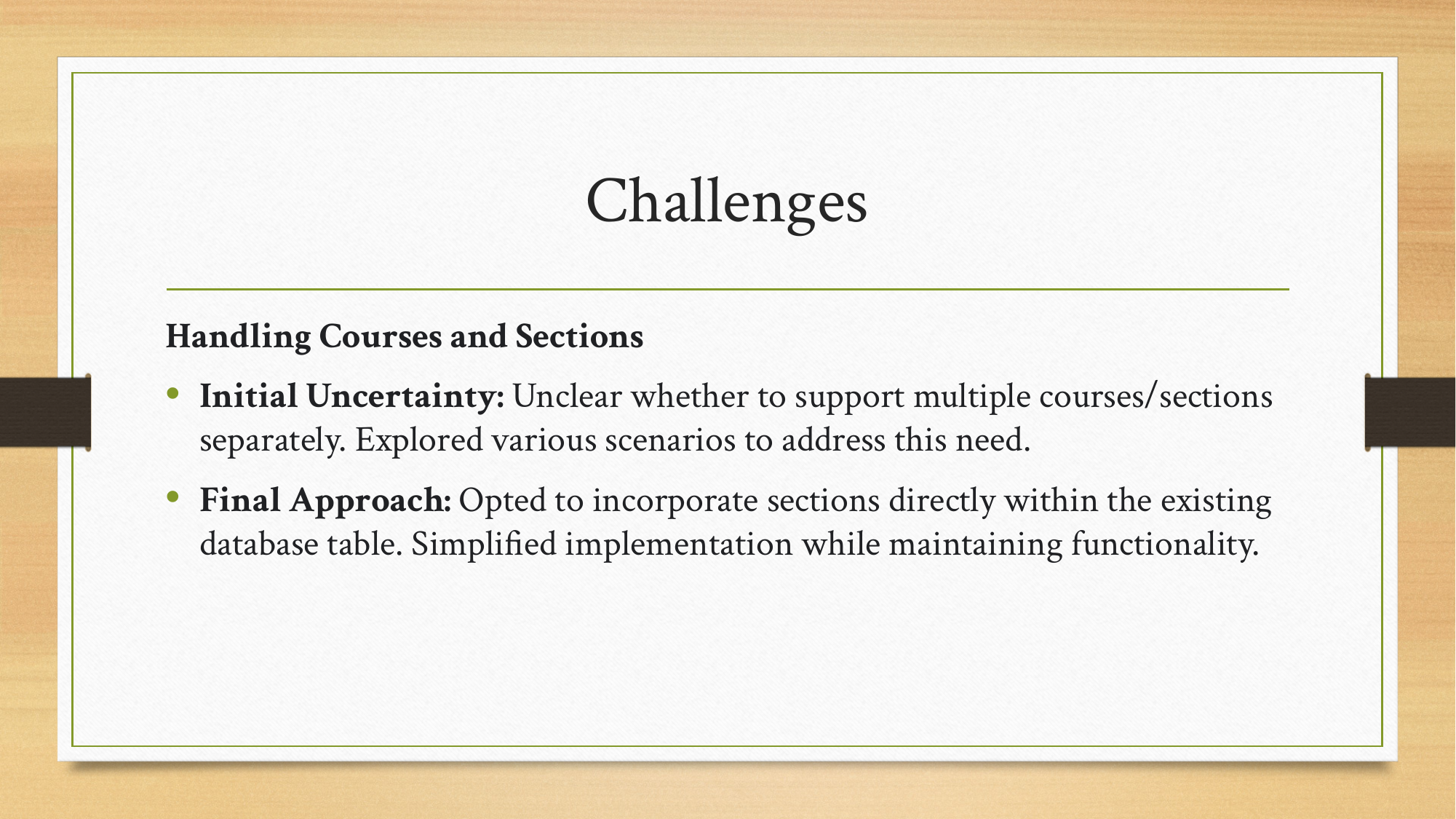

# Challenges
Handling Courses and Sections
Initial Uncertainty: Unclear whether to support multiple courses/sections separately. Explored various scenarios to address this need.
Final Approach: Opted to incorporate sections directly within the existing database table. Simplified implementation while maintaining functionality.